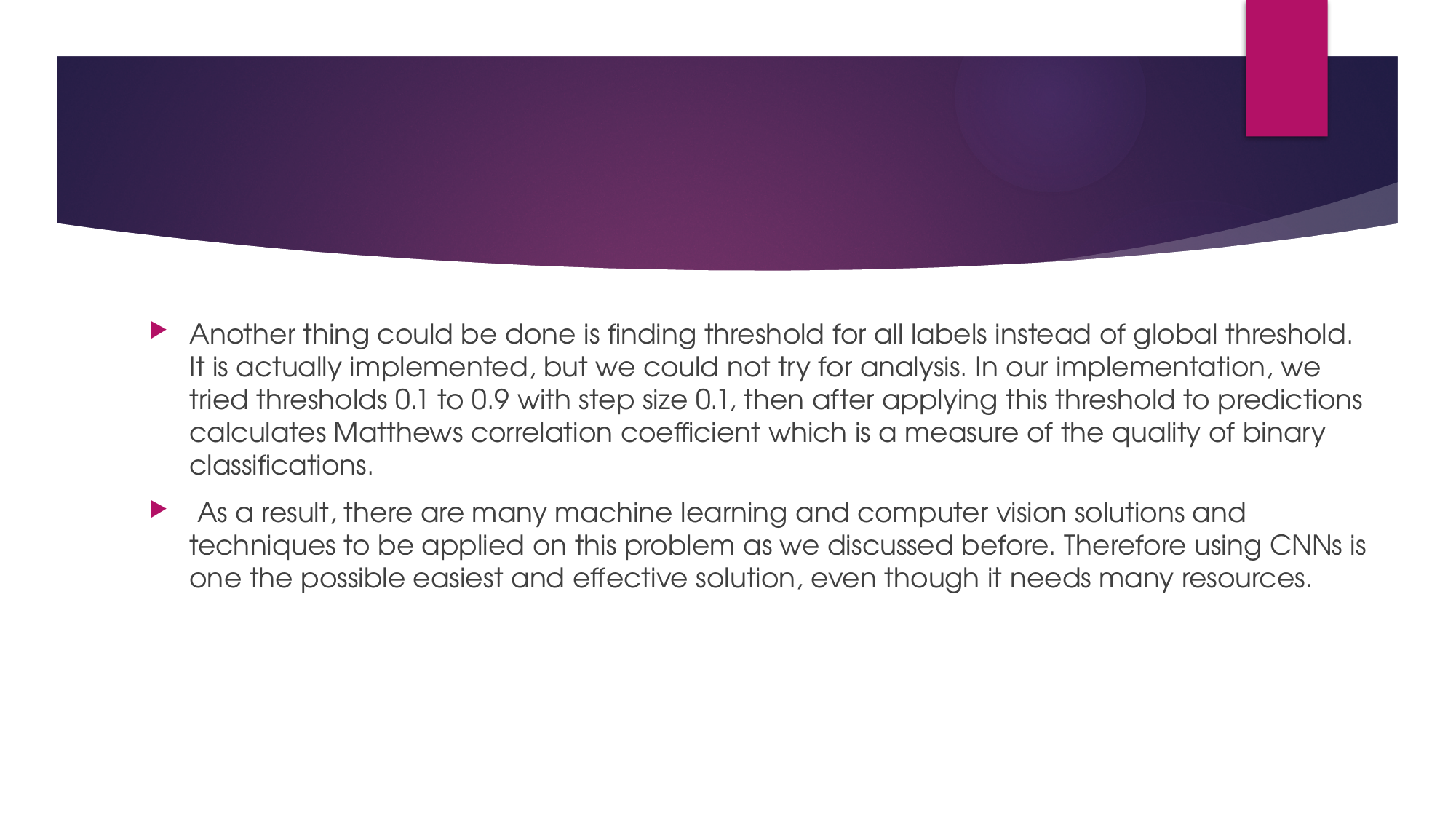

#
Another thing could be done is finding threshold for all labels instead of global threshold. It is actually implemented, but we could not try for analysis. In our implementation, we tried thresholds 0.1 to 0.9 with step size 0.1, then after applying this threshold to predictions calculates Matthews correlation coefficient which is a measure of the quality of binary classifications.
 As a result, there are many machine learning and computer vision solutions and techniques to be applied on this problem as we discussed before. Therefore using CNNs is one the possible easiest and effective solution, even though it needs many resources.